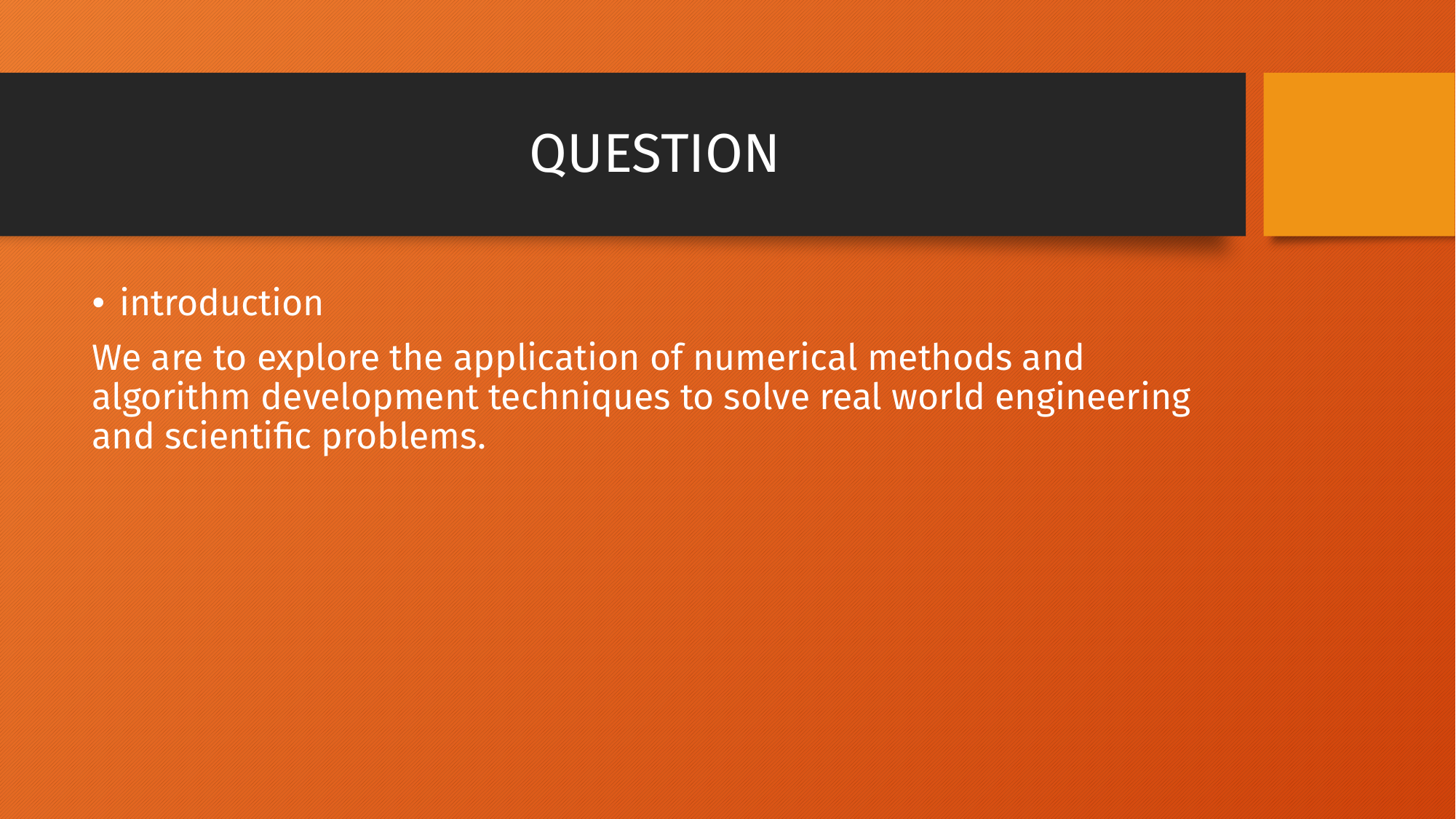

# QUESTION
introduction
We are to explore the application of numerical methods and algorithm development techniques to solve real world engineering and scientific problems.